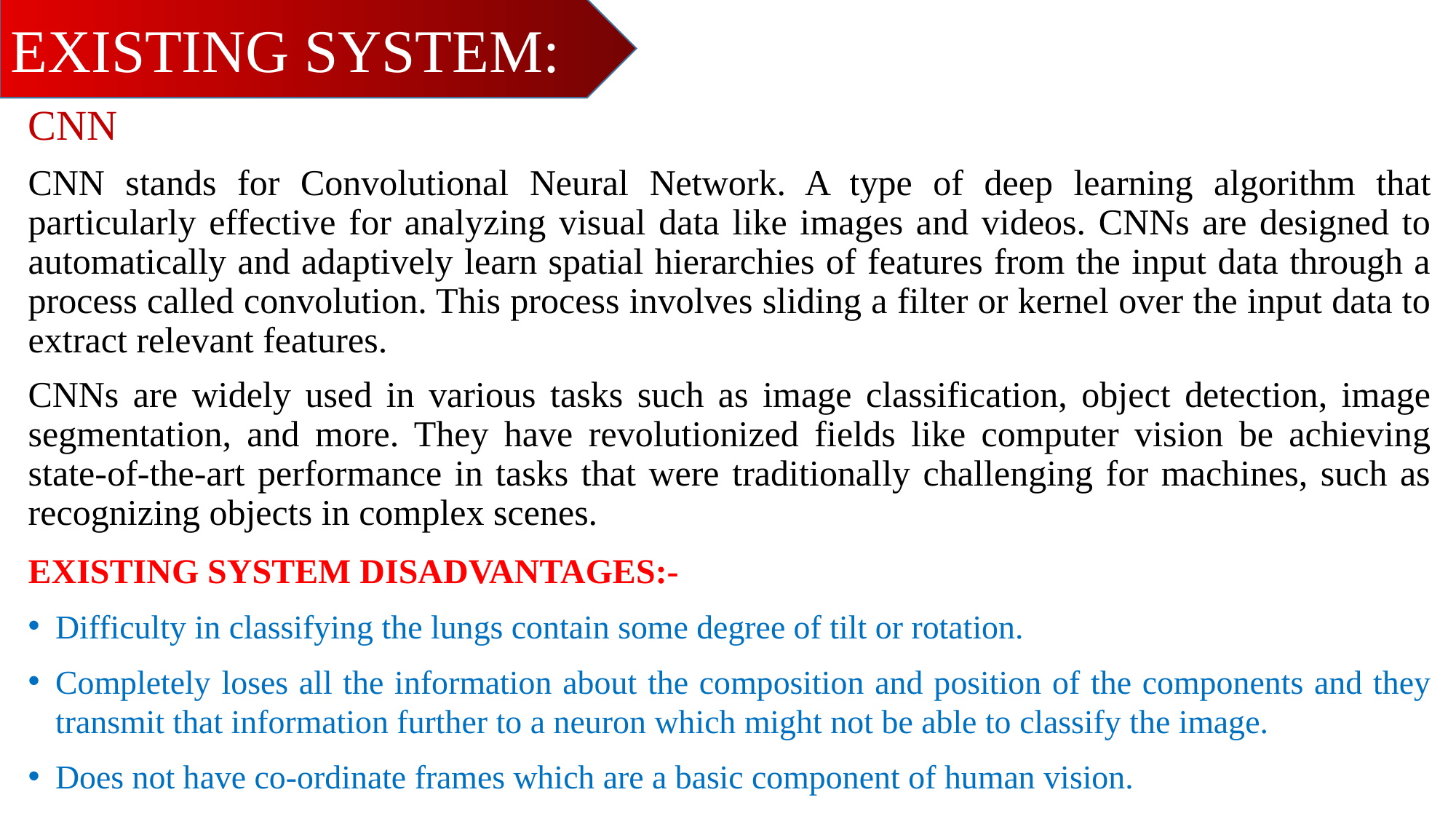

EXISTING SYSTEM:
CNN
CNN stands for Convolutional Neural Network. A type of deep learning algorithm that particularly effective for analyzing visual data like images and videos. CNNs are designed to automatically and adaptively learn spatial hierarchies of features from the input data through a process called convolution. This process involves sliding a filter or kernel over the input data to extract relevant features.
CNNs are widely used in various tasks such as image classification, object detection, image segmentation, and more. They have revolutionized fields like computer vision be achieving state-of-the-art performance in tasks that were traditionally challenging for machines, such as recognizing objects in complex scenes.
EXISTING SYSTEM DISADVANTAGES:-
Difficulty in classifying the lungs contain some degree of tilt or rotation.
Completely loses all the information about the composition and position of the components and they transmit that information further to a neuron which might not be able to classify the image.
Does not have co-ordinate frames which are a basic component of human vision.